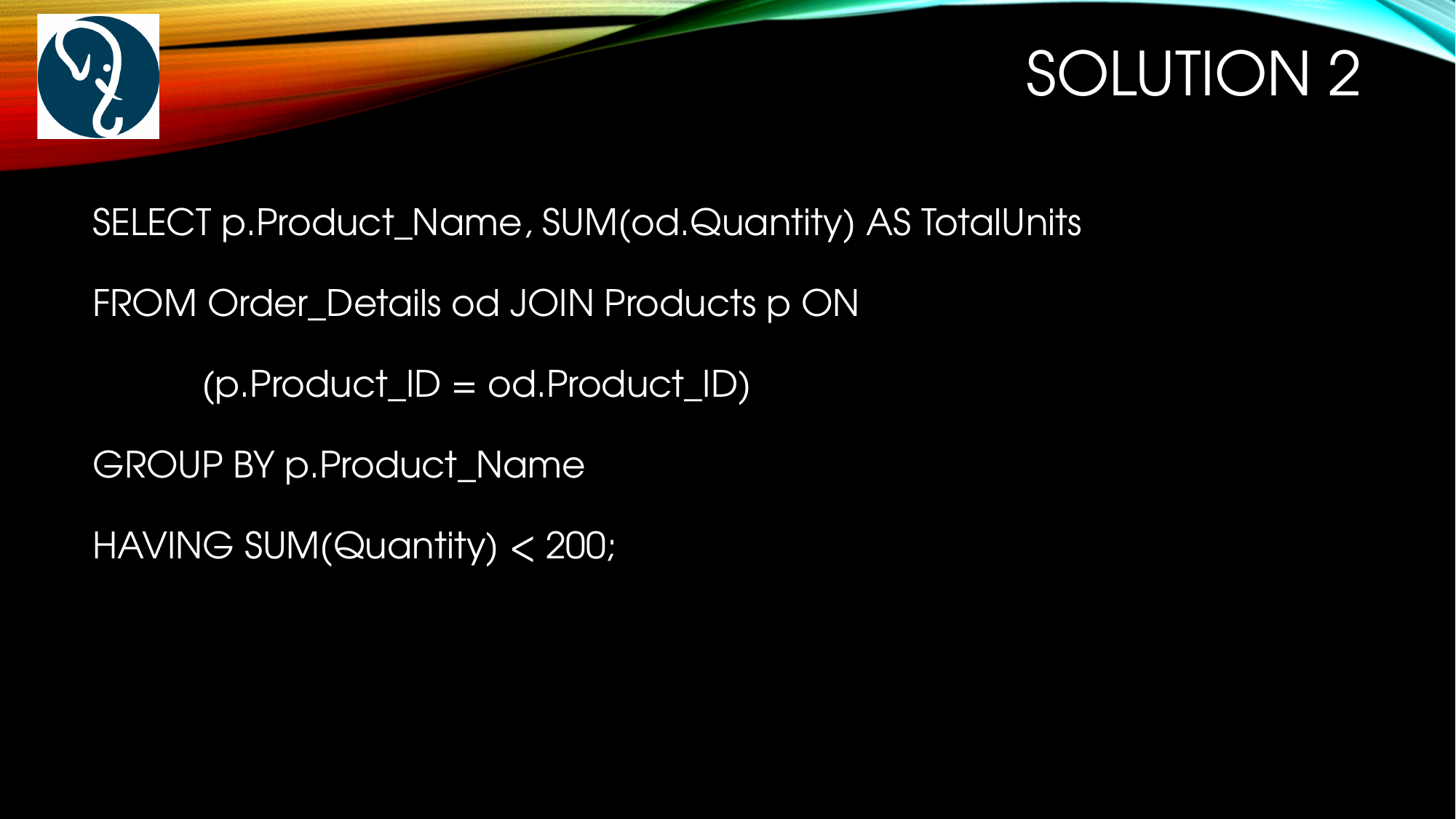

# Solution 2
SELECT p.Product_Name, SUM(od.Quantity) AS TotalUnits
FROM Order_Details od JOIN Products p ON
	(p.Product_ID = od.Product_ID)
GROUP BY p.Product_Name
HAVING SUM(Quantity) < 200;